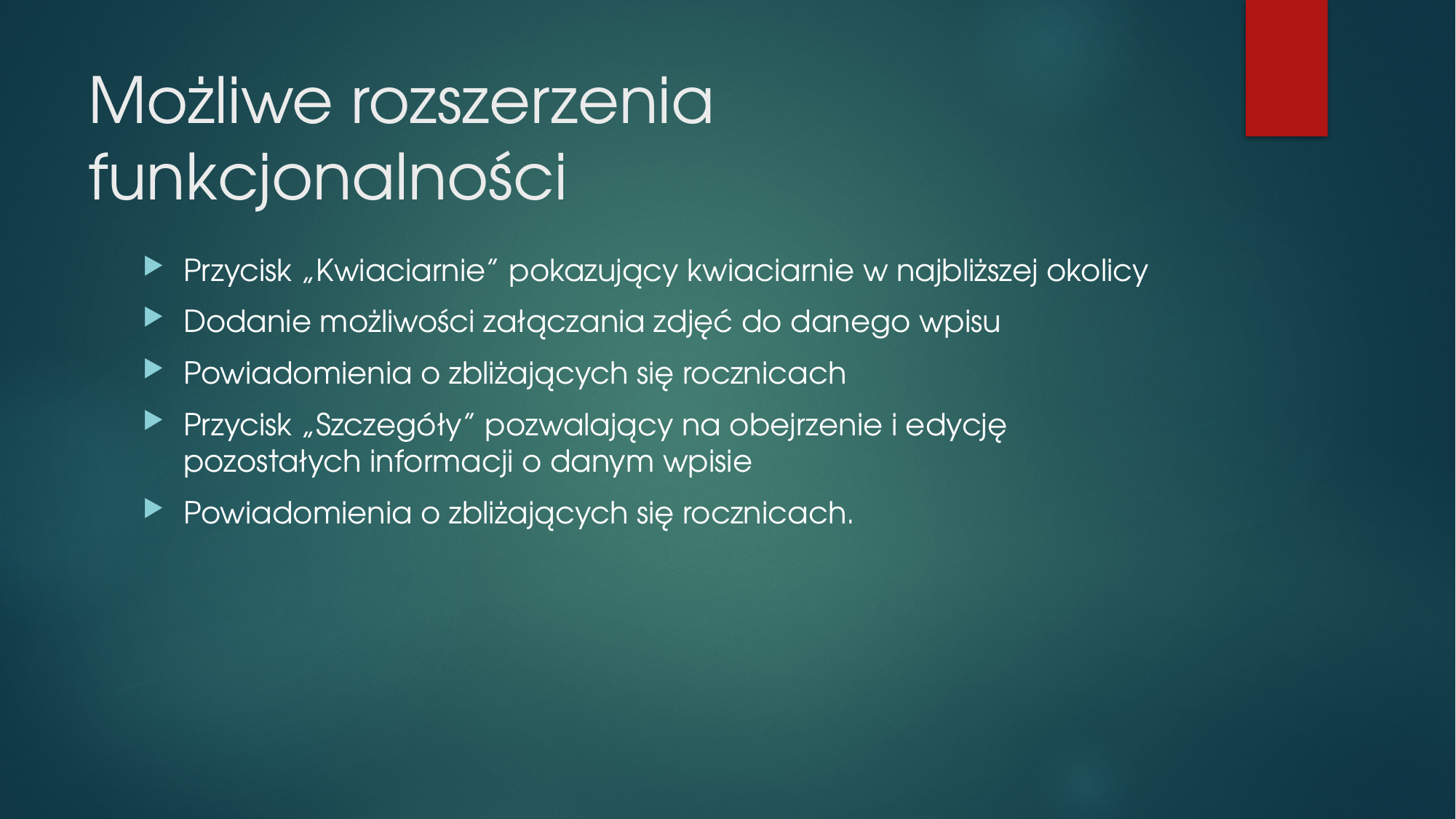

# Możliwe rozszerzenia funkcjonalności
Przycisk „Kwiaciarnie” pokazujący kwiaciarnie w najbliższej okolicy
Dodanie możliwości załączania zdjęć do danego wpisu
Powiadomienia o zbliżających się rocznicach
Przycisk „Szczegóły” pozwalający na obejrzenie i edycję pozostałych informacji o danym wpisie
Powiadomienia o zbliżających się rocznicach.